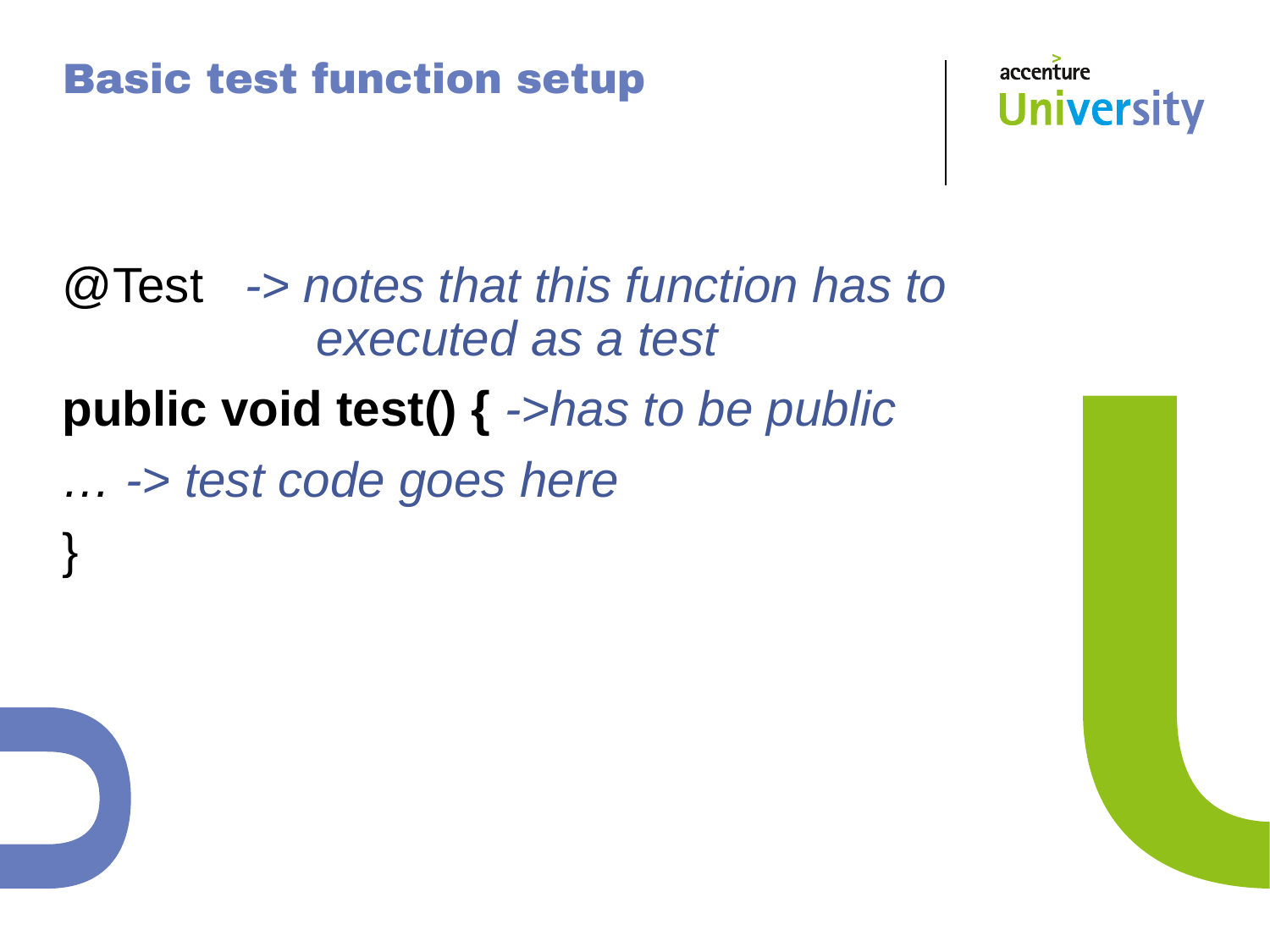

# Basic test function setup
@Test   -> notes that this function has to 		executed as a test
public void test() { ->has to be public
… -> test code goes here
}